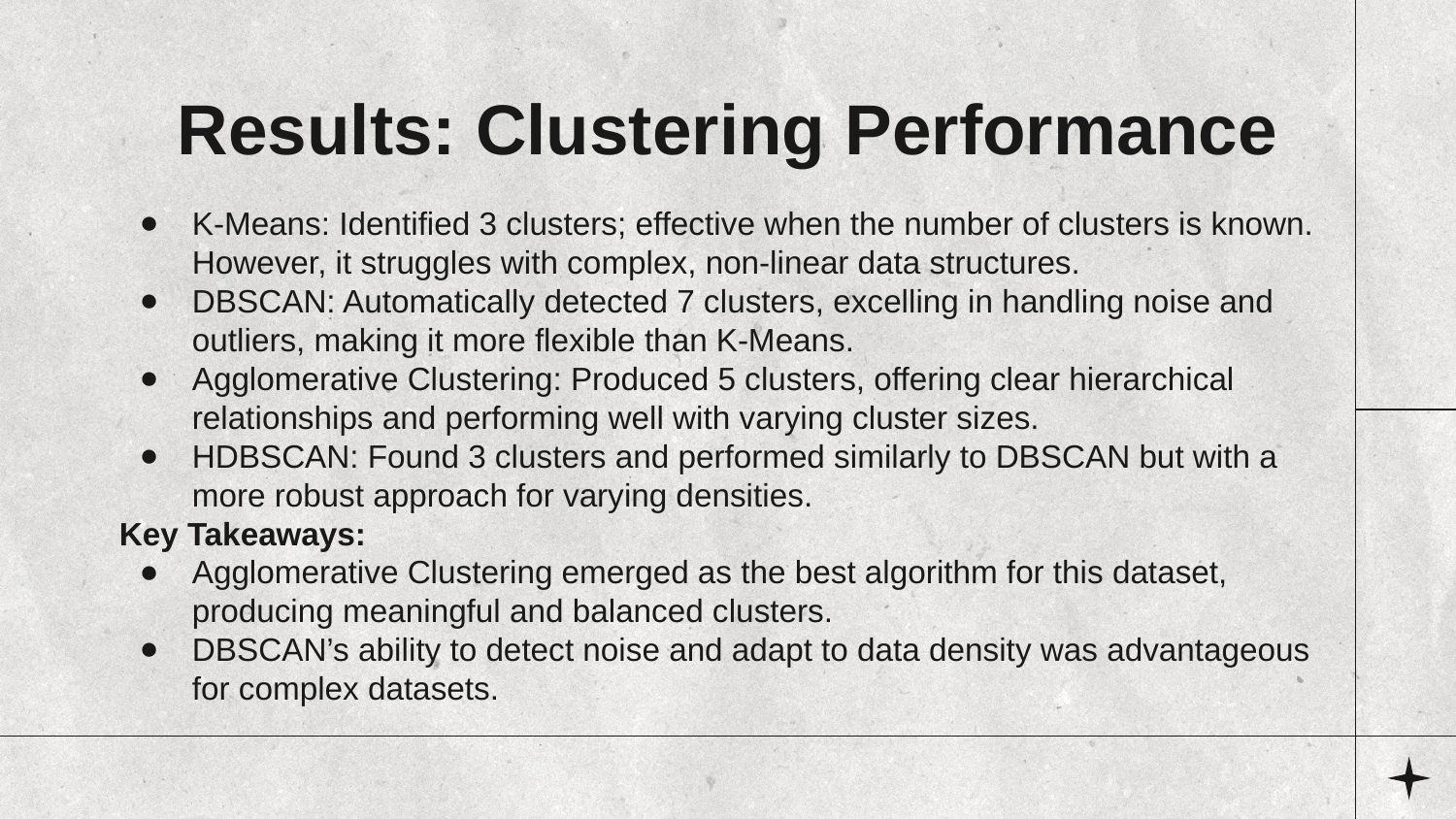

# Results: Clustering Performance
K-Means: Identified 3 clusters; effective when the number of clusters is known. However, it struggles with complex, non-linear data structures.
DBSCAN: Automatically detected 7 clusters, excelling in handling noise and outliers, making it more flexible than K-Means.
Agglomerative Clustering: Produced 5 clusters, offering clear hierarchical relationships and performing well with varying cluster sizes.
HDBSCAN: Found 3 clusters and performed similarly to DBSCAN but with a more robust approach for varying densities.
Key Takeaways:
Agglomerative Clustering emerged as the best algorithm for this dataset, producing meaningful and balanced clusters.
DBSCAN’s ability to detect noise and adapt to data density was advantageous for complex datasets.